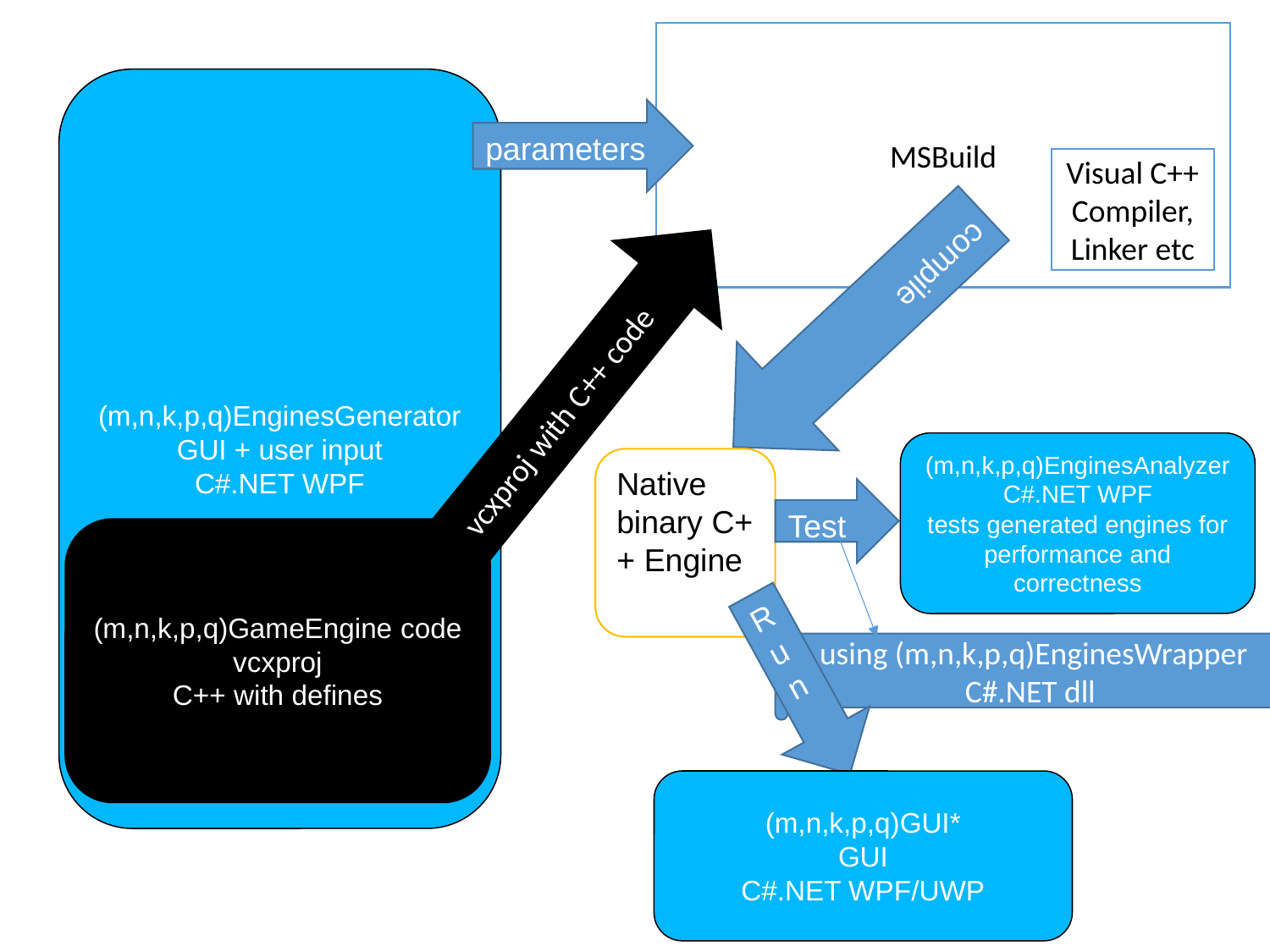

MSBuild
(m,n,k,p,q)EnginesGenerator
GUI + user input
C#.NET WPF
parameters
Visual C++ Compiler, Linker etc
compile
vcxproj with C++ code
(m,n,k,p,q)EnginesAnalyzer
C#.NET WPF
tests generated engines for performance and correctness
Native binary C++ Engine
Test
(m,n,k,p,q)GameEngine code
vcxproj
C++ with defines
Run
using (m,n,k,p,q)EnginesWrapper
C#.NET dll
(m,n,k,p,q)GUI*
GUI
C#.NET WPF/UWP